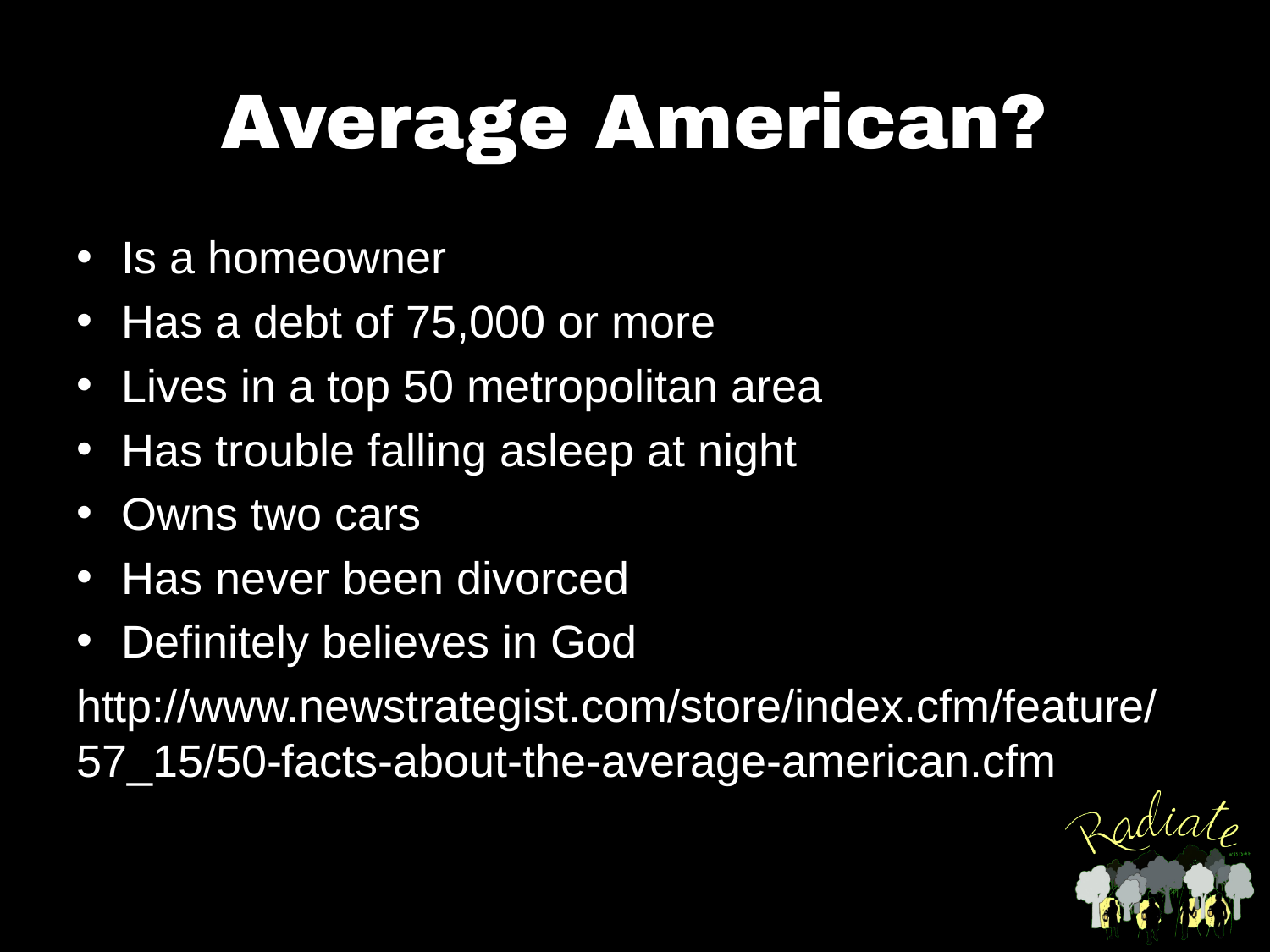

# Average American?
Is a homeowner
Has a debt of 75,000 or more
Lives in a top 50 metropolitan area
Has trouble falling asleep at night
Owns two cars
Has never been divorced
Definitely believes in God
http://www.newstrategist.com/store/index.cfm/feature/57_15/50-facts-about-the-average-american.cfm